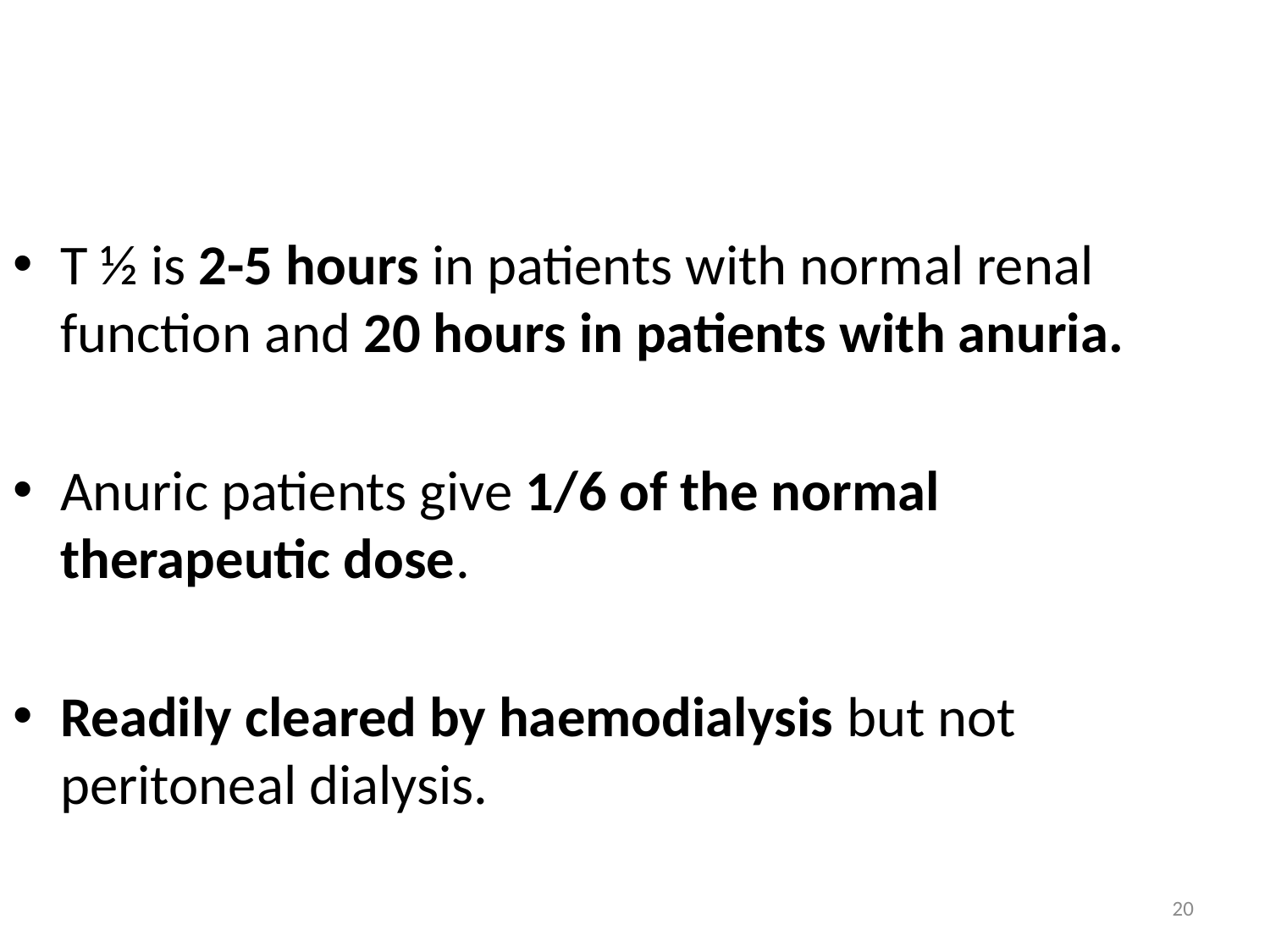

T ½ is 2-5 hours in patients with normal renal function and 20 hours in patients with anuria.

Anuric patients give 1/6 of the normal therapeutic dose.

Readily cleared by haemodialysis but not peritoneal dialysis.

20